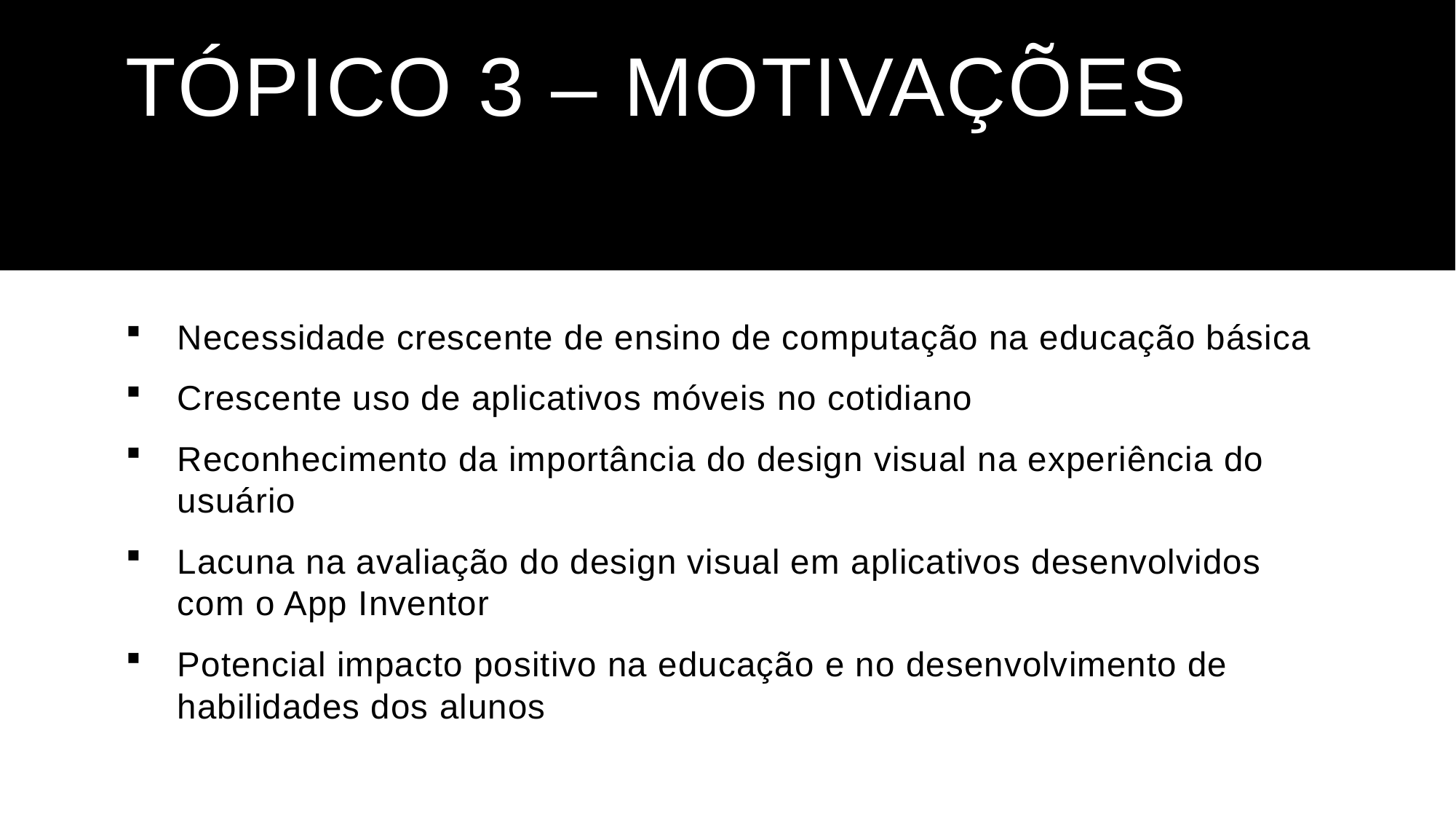

# Tópico 3 – Motivações
Necessidade crescente de ensino de computação na educação básica
Crescente uso de aplicativos móveis no cotidiano
Reconhecimento da importância do design visual na experiência do usuário
Lacuna na avaliação do design visual em aplicativos desenvolvidos com o App Inventor
Potencial impacto positivo na educação e no desenvolvimento de habilidades dos alunos